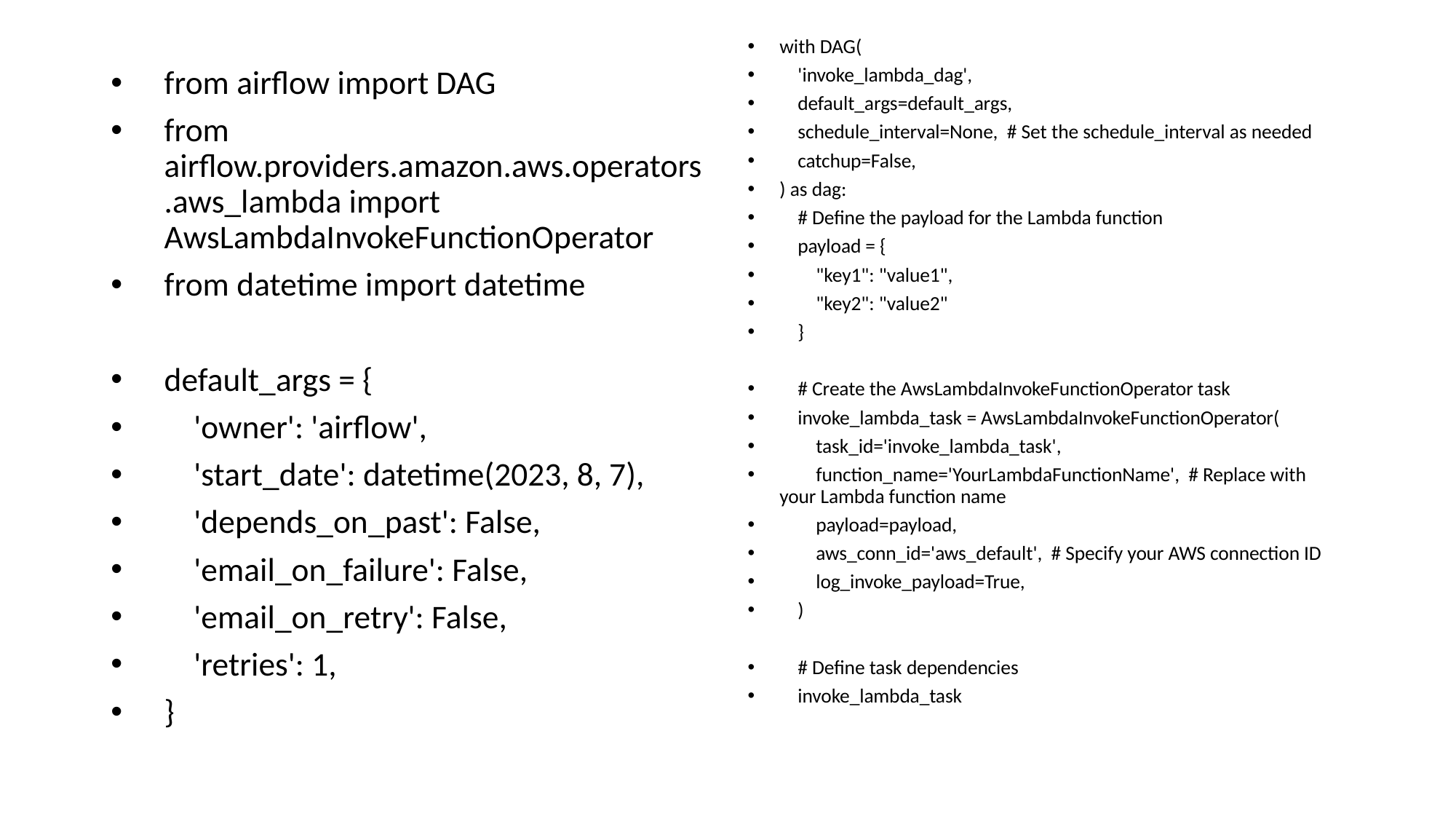

with DAG(
    'invoke_lambda_dag',
    default_args=default_args,
    schedule_interval=None,  # Set the schedule_interval as needed
    catchup=False,
) as dag:
    # Define the payload for the Lambda function
    payload = {
        "key1": "value1",
        "key2": "value2"
    }

    # Create the AwsLambdaInvokeFunctionOperator task
    invoke_lambda_task = AwsLambdaInvokeFunctionOperator(
        task_id='invoke_lambda_task',
        function_name='YourLambdaFunctionName',  # Replace with your Lambda function name
        payload=payload,
        aws_conn_id='aws_default',  # Specify your AWS connection ID
        log_invoke_payload=True,
    )

    # Define task dependencies
    invoke_lambda_task

from airflow import DAG
from airflow.providers.amazon.aws.operators.aws_lambda import AwsLambdaInvokeFunctionOperator
from datetime import datetime

default_args = {
    'owner': 'airflow',
    'start_date': datetime(2023, 8, 7),
    'depends_on_past': False,
    'email_on_failure': False,
    'email_on_retry': False,
    'retries': 1,
}